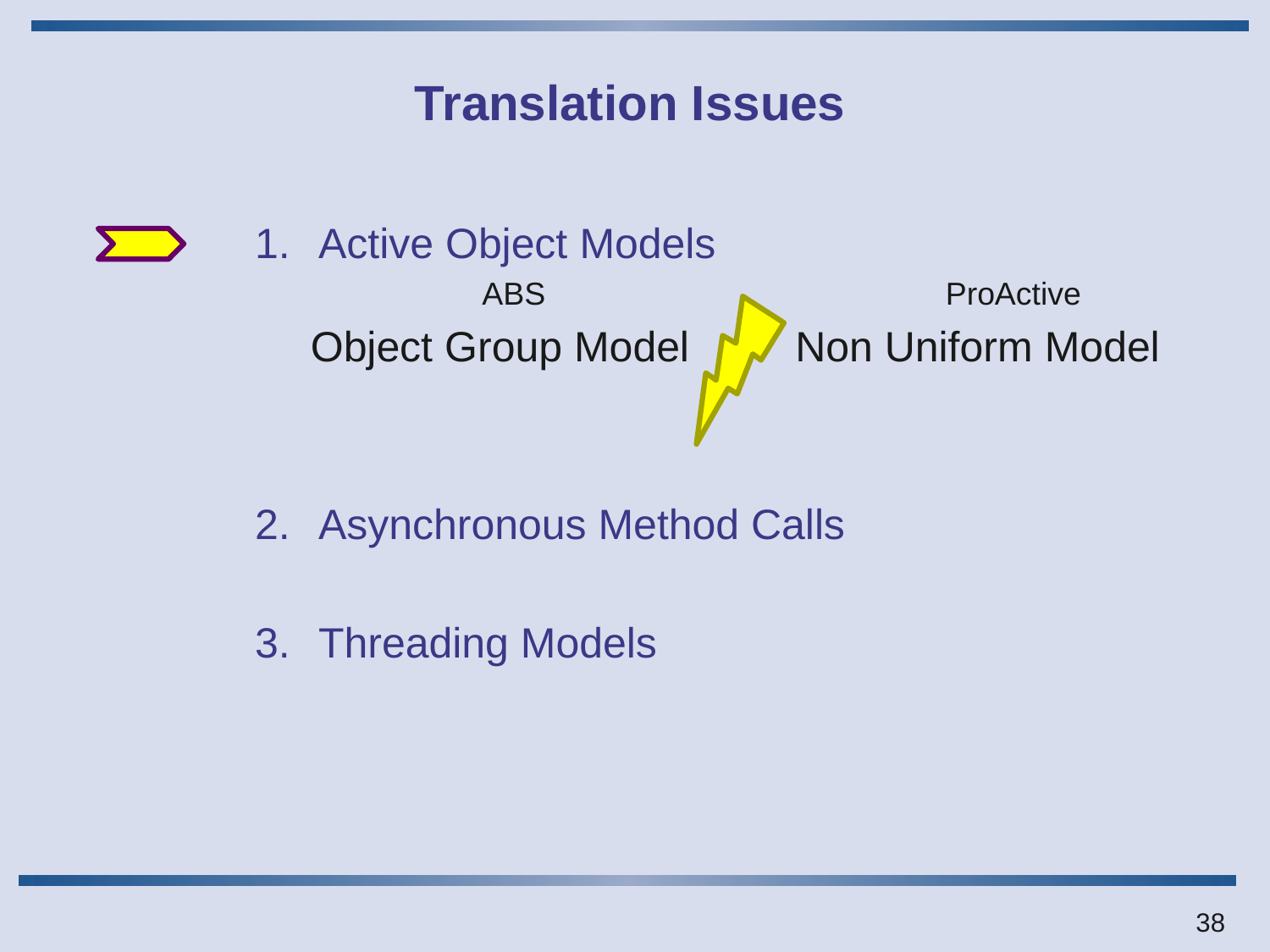

# Translation Issues
Active Object Models
	     ABS				ProActive
Object Group Model         Non Uniform Model

Asynchronous Method Calls

Threading Models

38